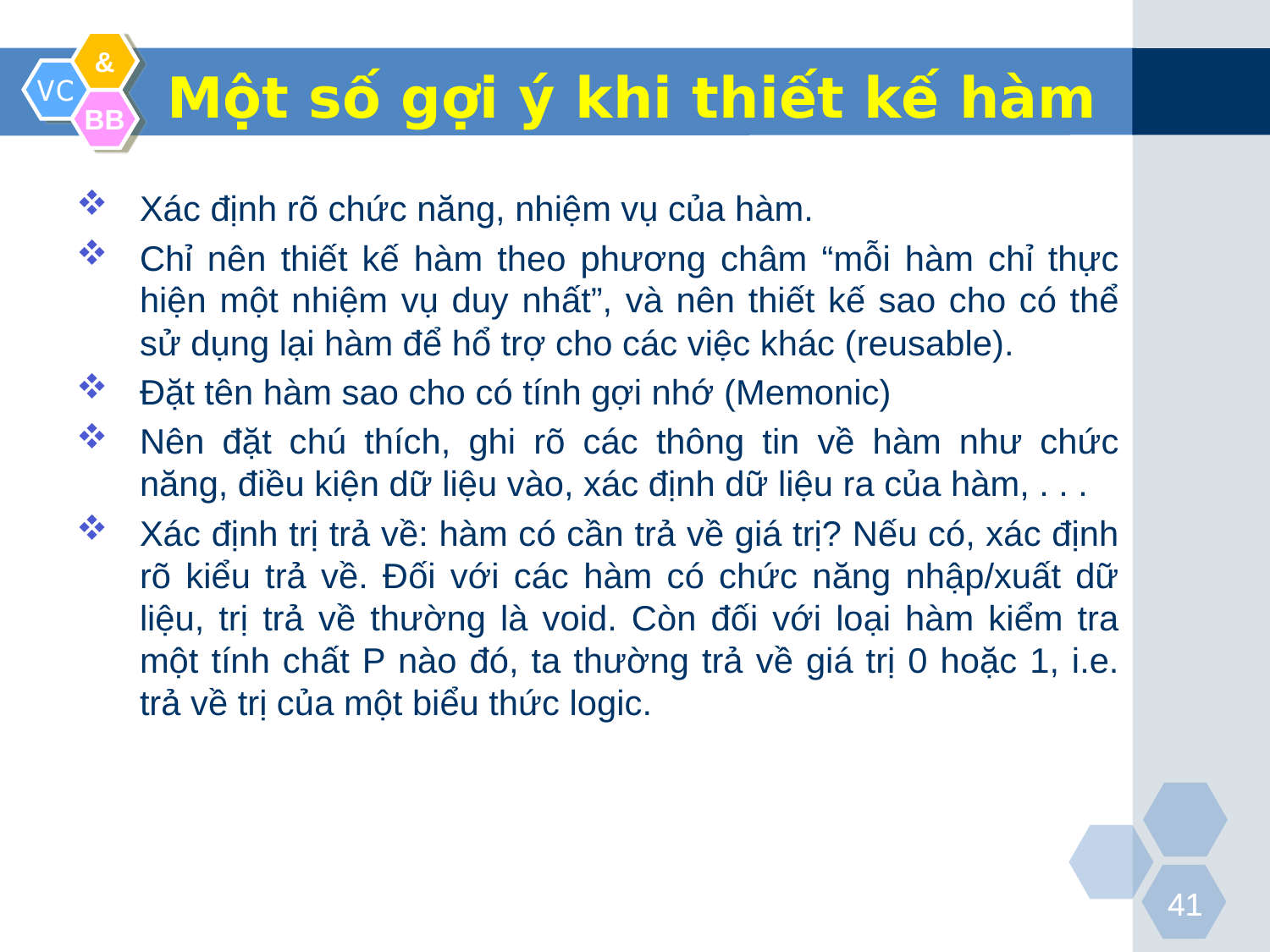

Một số gợi ý khi thiết kế hàm
Xác định rõ chức năng, nhiệm vụ của hàm.
Chỉ nên thiết kế hàm theo phương châm “mỗi hàm chỉ thực hiện một nhiệm vụ duy nhất”, và nên thiết kế sao cho có thể sử dụng lại hàm để hổ trợ cho các việc khác (reusable).
Đặt tên hàm sao cho có tính gợi nhớ (Memonic)
Nên đặt chú thích, ghi rõ các thông tin về hàm như chức năng, điều kiện dữ liệu vào, xác định dữ liệu ra của hàm, . . .
Xác định trị trả về: hàm có cần trả về giá trị? Nếu có, xác định rõ kiểu trả về. Đối với các hàm có chức năng nhập/xuất dữ liệu, trị trả về thường là void. Còn đối với loại hàm kiểm tra một tính chất P nào đó, ta thường trả về giá trị 0 hoặc 1, i.e. trả về trị của một biểu thức logic.